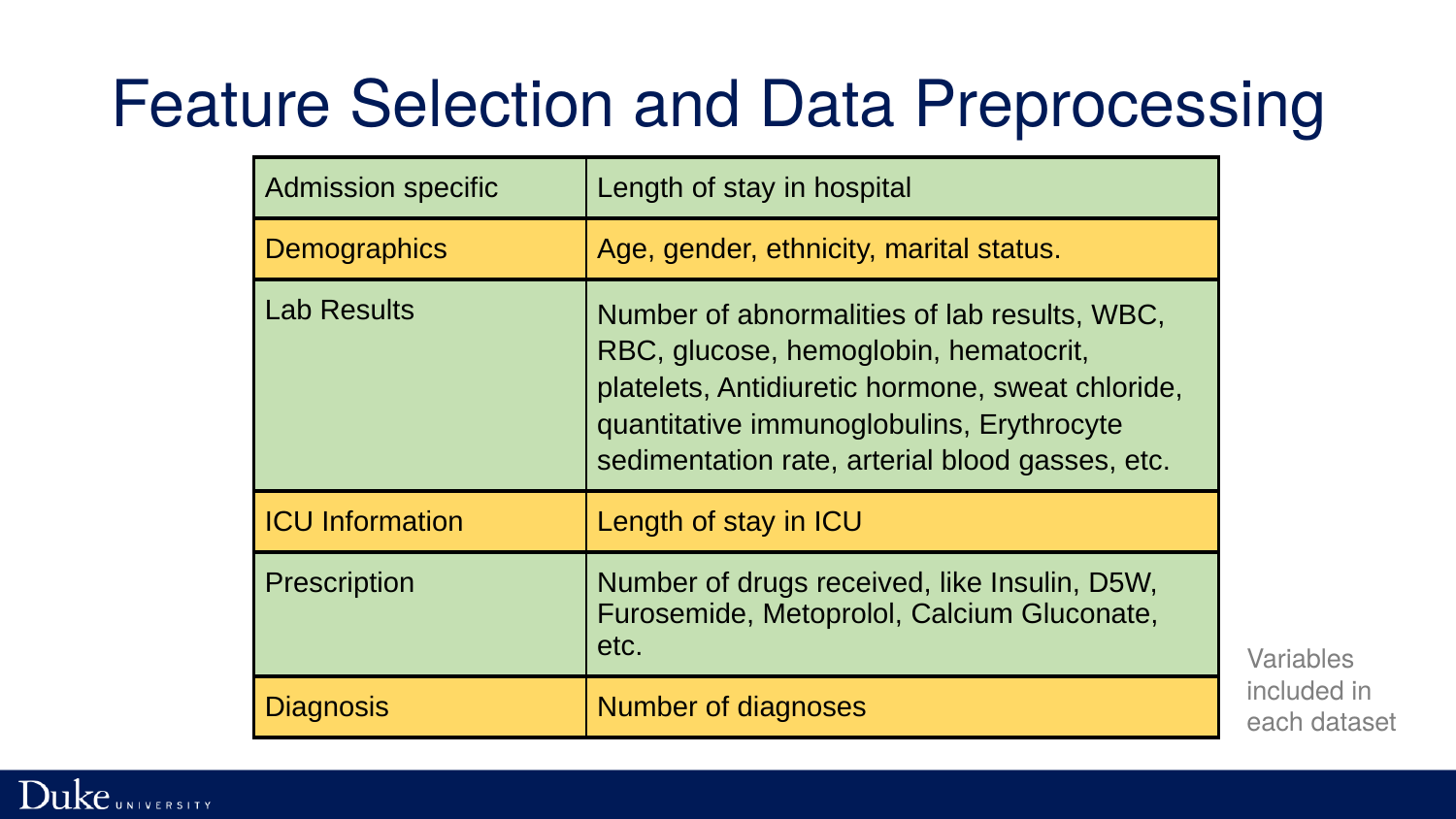

# Feature Selection and Data Preprocessing
| Admission specific | Length of stay in hospital |
| --- | --- |
| Demographics | Age, gender, ethnicity, marital status. |
| Lab Results | Number of abnormalities of lab results, WBC, RBC, glucose, hemoglobin, hematocrit, platelets, Antidiuretic hormone, sweat chloride, quantitative immunoglobulins, Erythrocyte sedimentation rate, arterial blood gasses, etc. |
| ICU Information | Length of stay in ICU |
| Prescription | Number of drugs received, like Insulin, D5W, Furosemide, Metoprolol, Calcium Gluconate, etc. |
| Diagnosis | Number of diagnoses |
Variables included in each dataset